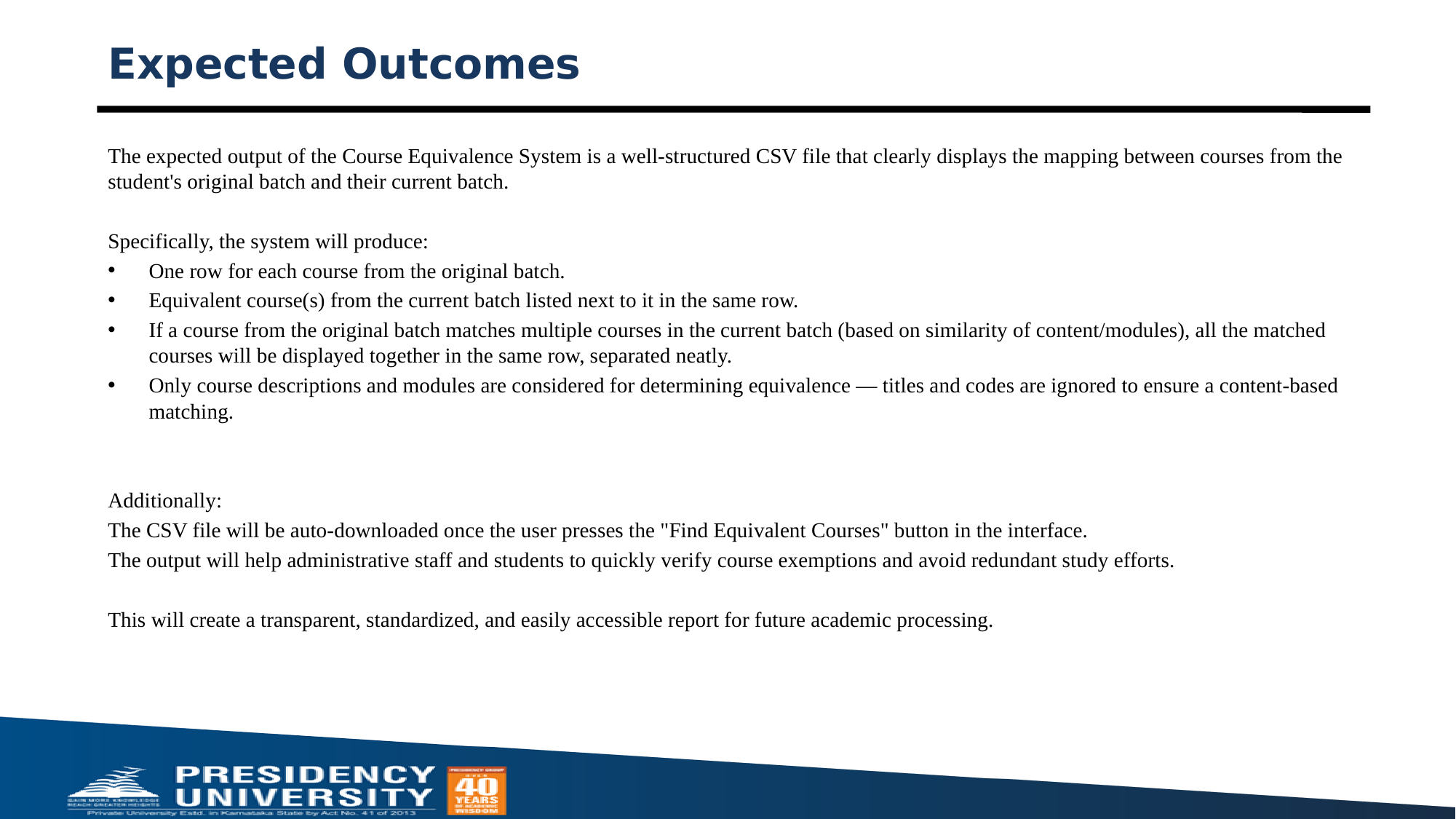

# Expected Outcomes
The expected output of the Course Equivalence System is a well-structured CSV file that clearly displays the mapping between courses from the student's original batch and their current batch.

Specifically, the system will produce:
One row for each course from the original batch.
Equivalent course(s) from the current batch listed next to it in the same row.
If a course from the original batch matches multiple courses in the current batch (based on similarity of content/modules), all the matched courses will be displayed together in the same row, separated neatly.
Only course descriptions and modules are considered for determining equivalence — titles and codes are ignored to ensure a content-based matching.

Additionally:
The CSV file will be auto-downloaded once the user presses the "Find Equivalent Courses" button in the interface.
The output will help administrative staff and students to quickly verify course exemptions and avoid redundant study efforts.

This will create a transparent, standardized, and easily accessible report for future academic processing.